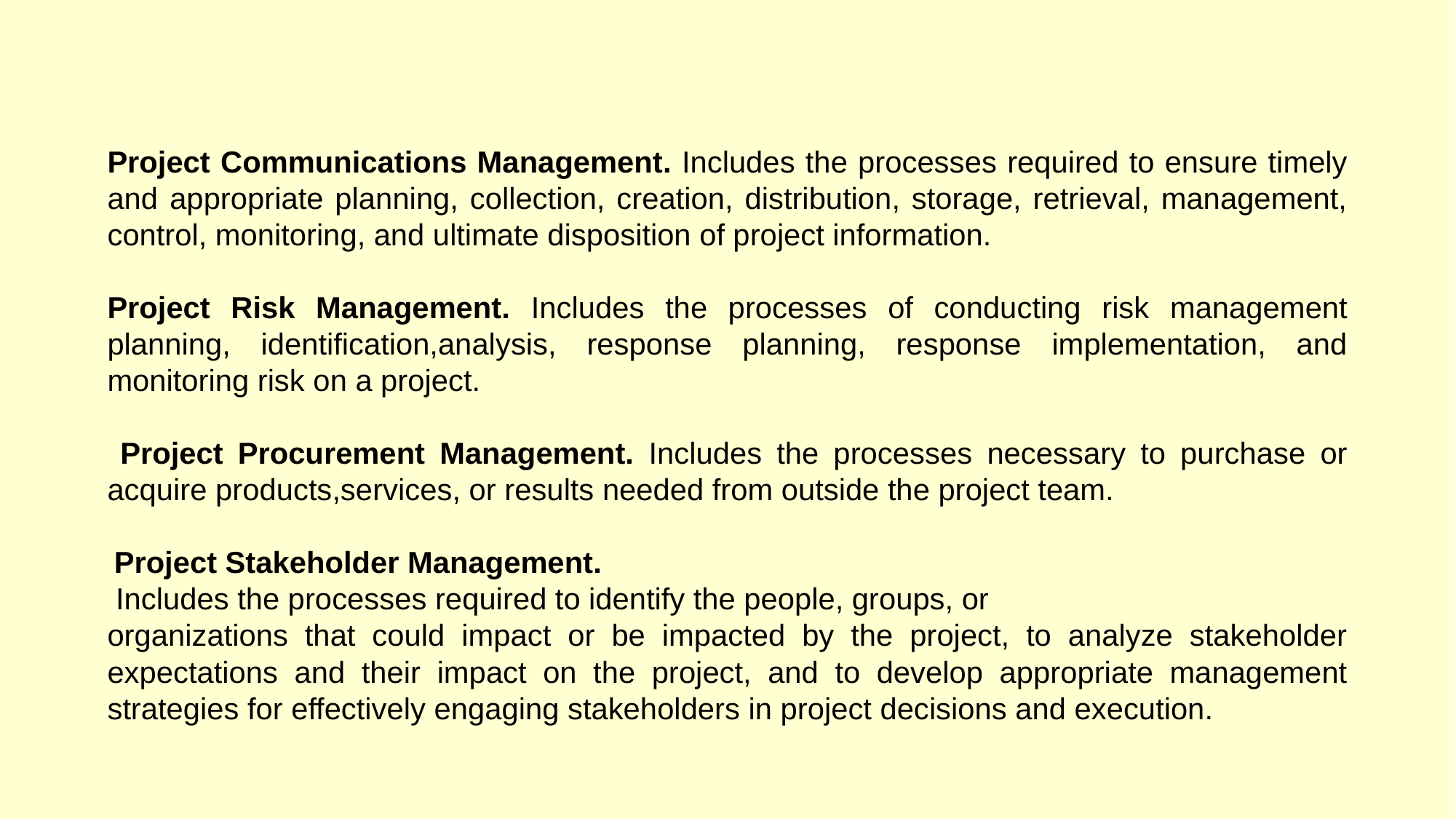

Project Communications Management. Includes the processes required to ensure timely and appropriate planning, collection, creation, distribution, storage, retrieval, management, control, monitoring, and ultimate disposition of project information.

Project Risk Management. Includes the processes of conducting risk management planning, identification,analysis, response planning, response implementation, and monitoring risk on a project.

 Project Procurement Management. Includes the processes necessary to purchase or acquire products,services, or results needed from outside the project team.

 Project Stakeholder Management.
 Includes the processes required to identify the people, groups, or
organizations that could impact or be impacted by the project, to analyze stakeholder expectations and their impact on the project, and to develop appropriate management strategies for effectively engaging stakeholders in project decisions and execution.